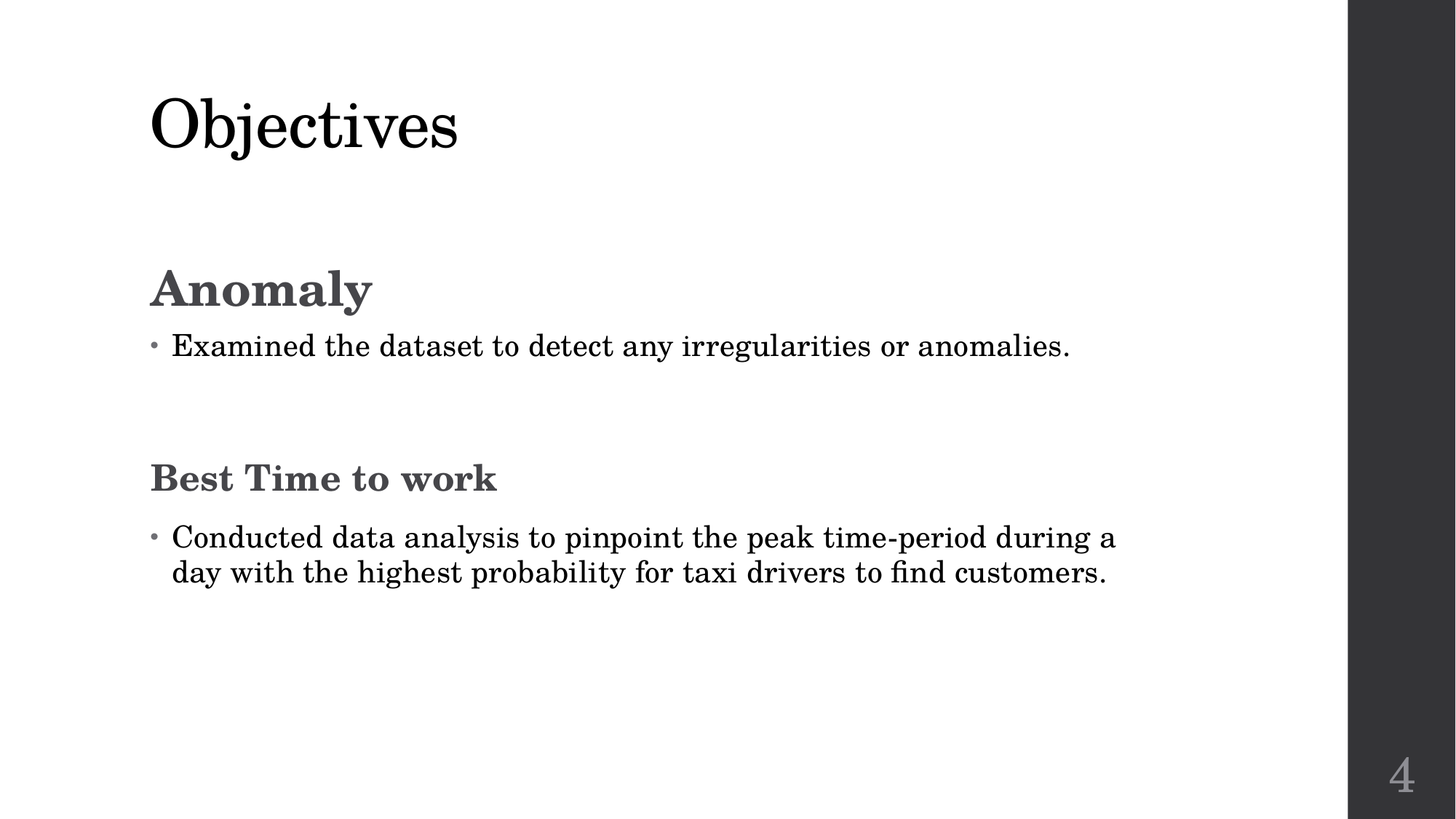

# Objectives
Anomaly
Examined the dataset to detect any irregularities or anomalies.

Best Time to work
Conducted data analysis to pinpoint the peak time-period during a day with the highest probability for taxi drivers to find customers.

4